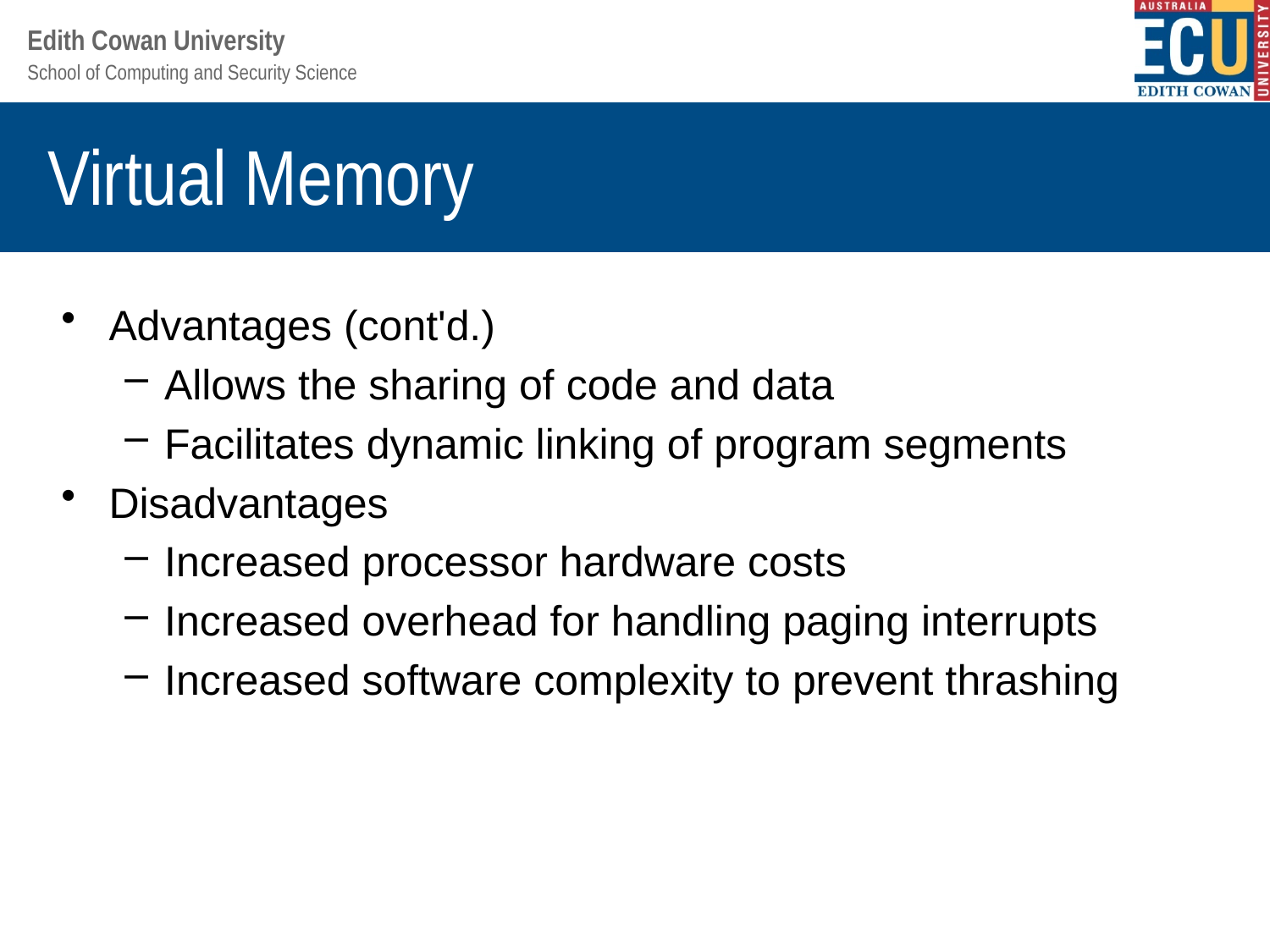

# Virtual Memory
Advantages (cont'd.)
Allows the sharing of code and data
Facilitates dynamic linking of program segments
Disadvantages
Increased processor hardware costs
Increased overhead for handling paging interrupts
Increased software complexity to prevent thrashing